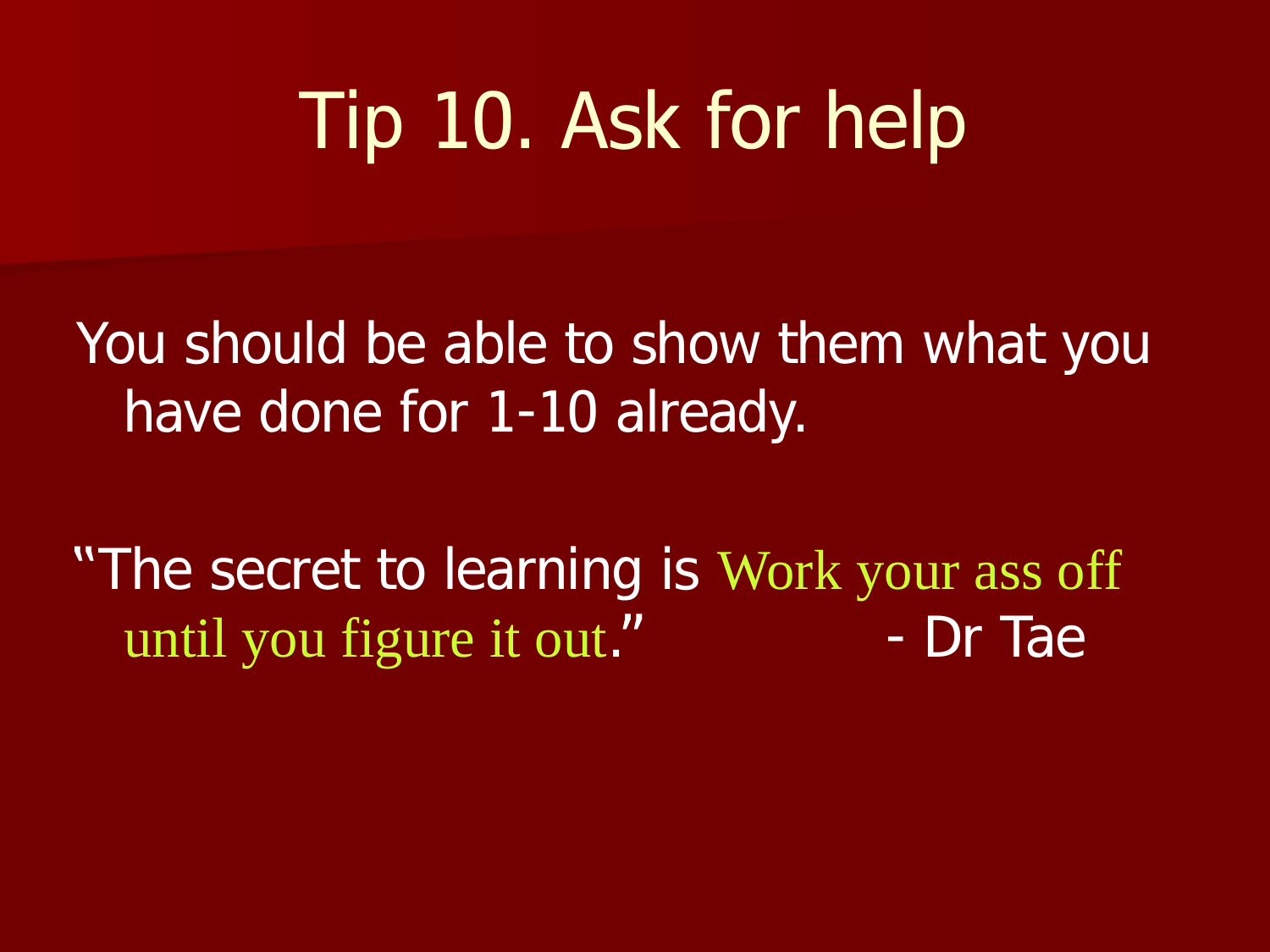

# Tip 10. Ask for help

You should be able to show them what you have done for 1-10 already.

“The secret to learning is Work your ass off until you figure it out.”		- Dr Tae